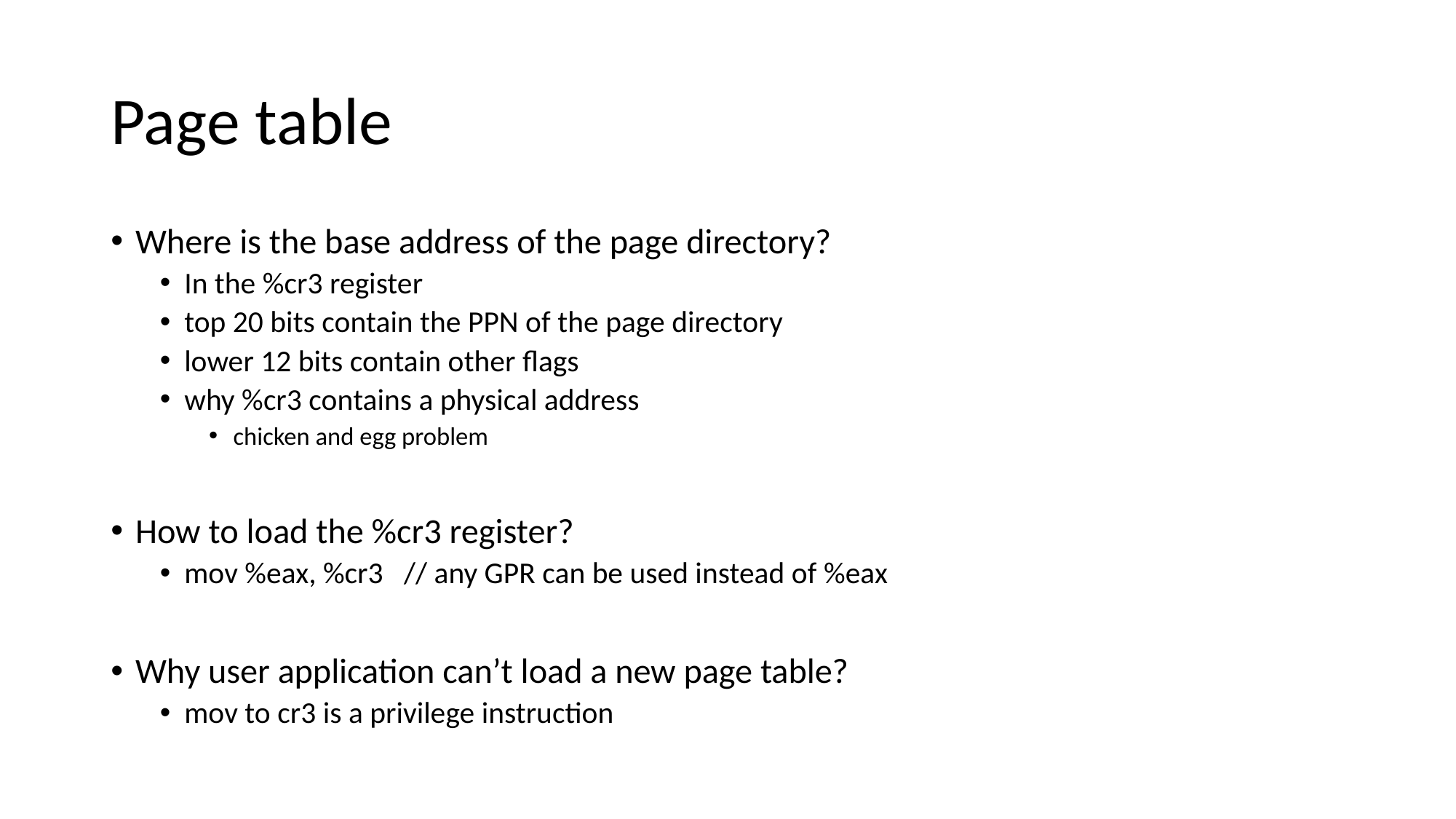

# Page table
Where is the base address of the page directory?
In the %cr3 register
top 20 bits contain the PPN of the page directory
lower 12 bits contain other flags
why %cr3 contains a physical address
chicken and egg problem

How to load the %cr3 register?
mov %eax, %cr3   // any GPR can be used instead of %eax

Why user application can’t load a new page table?
mov to cr3 is a privilege instruction